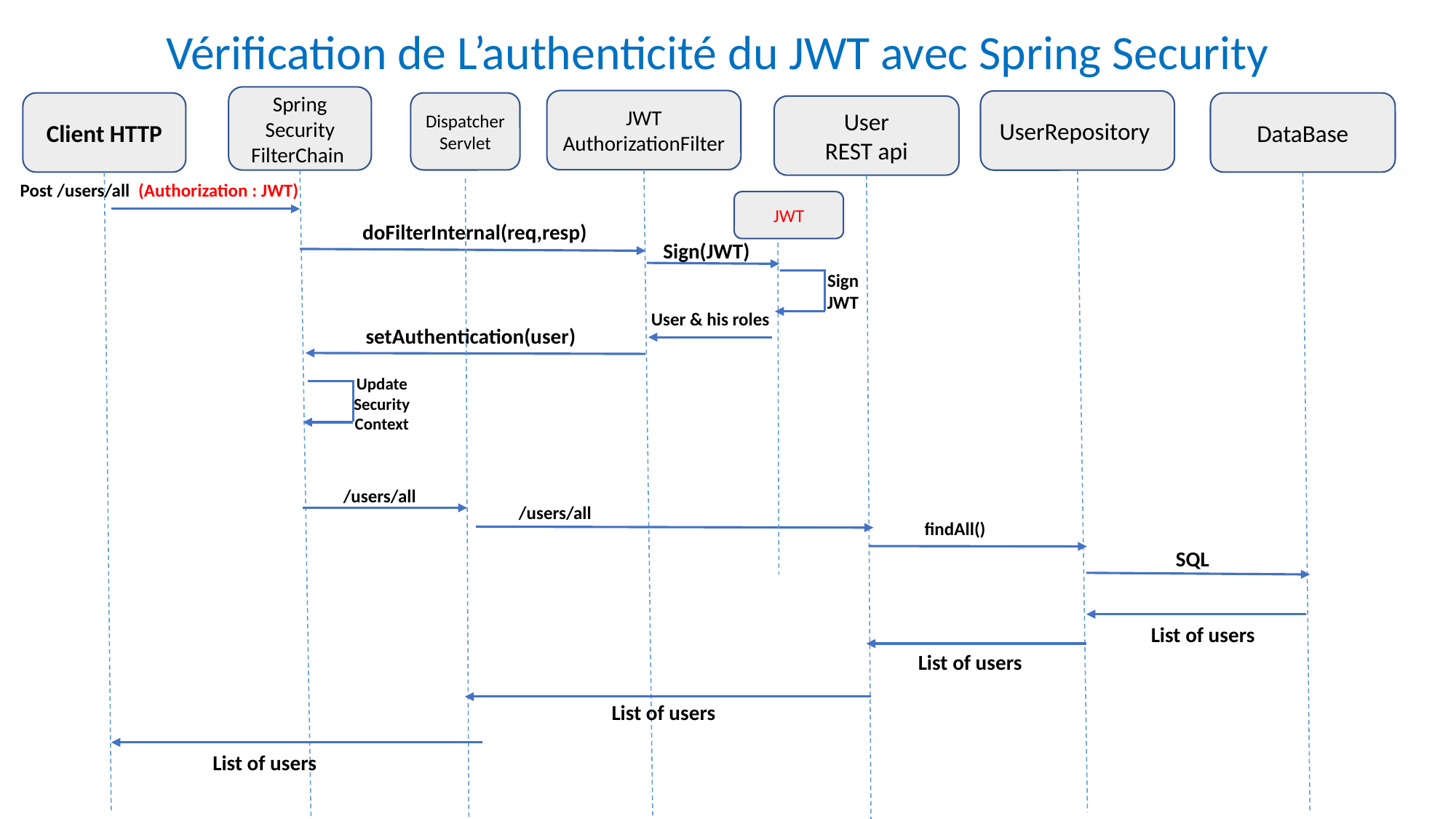

# Vérification de L’authenticité du JWT avec Spring Security
Spring Security
FilterChain
JWT
AuthorizationFilter
UserRepository
findAll()
Client HTTP
Dispatcher
Servlet
/users/all
DataBase
User
REST api
/users/all
Post /users/all  (Authorization : JWT)
JWT
doFilterInternal(req,resp)
Sign(JWT)
Sign
JWT
User & his roles
setAuthentication(user)
Update
Security Context
SQL
List of users
List of users
List of users
List of users